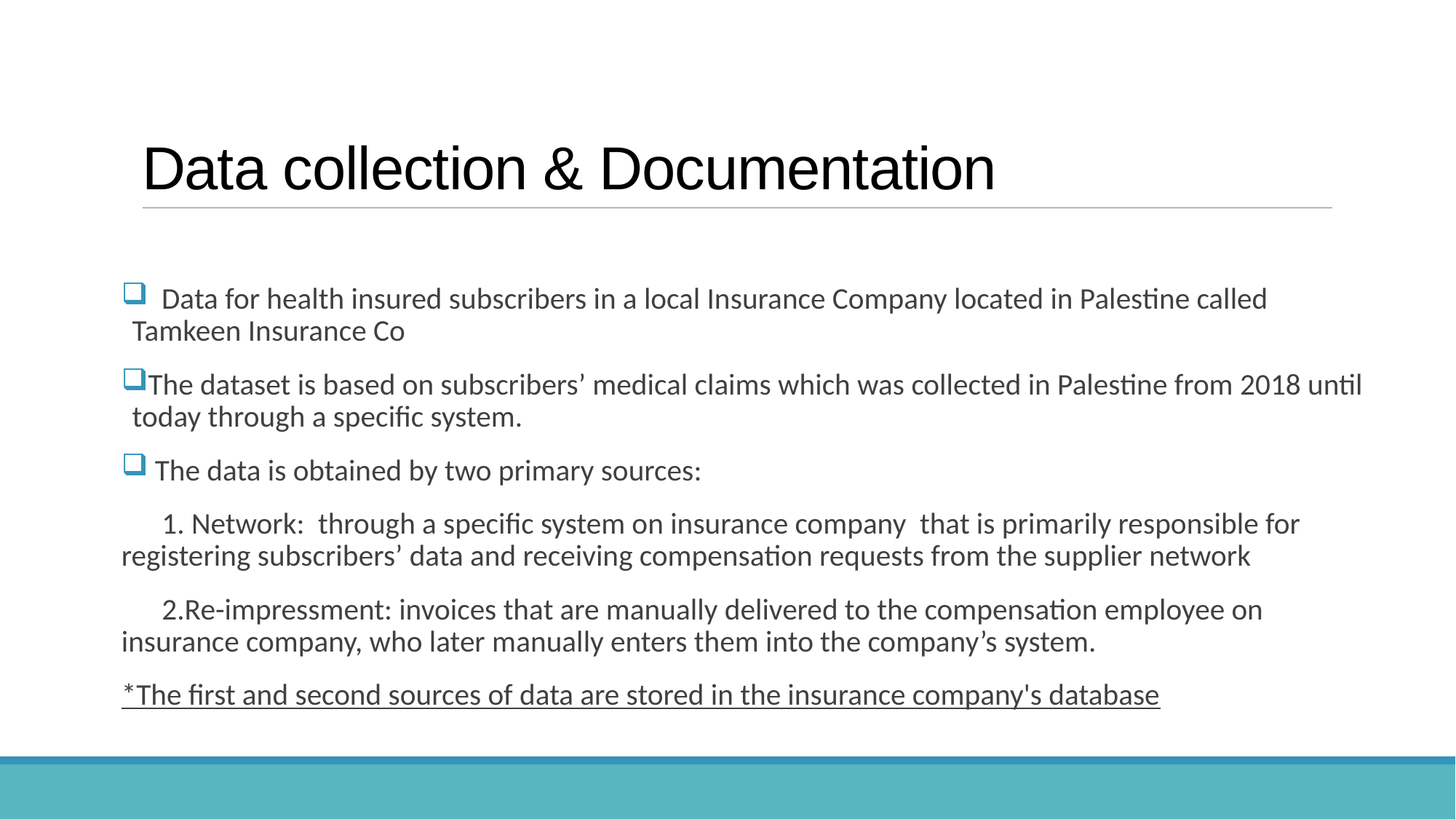

# Data collection & Documentation

  Data for health insured subscribers in a local Insurance Company located in Palestine called Tamkeen Insurance Co
The dataset is based on subscribers’ medical claims which was collected in Palestine from 2018 until today through a specific system.
 The data is obtained by two primary sources:
      1. Network:  through a specific system on insurance company  that is primarily responsible for registering subscribers’ data and receiving compensation requests from the supplier network
      2.Re-impressment: invoices that are manually delivered to the compensation employee on insurance company, who later manually enters them into the company’s system.
*The first and second sources of data are stored in the insurance company's database